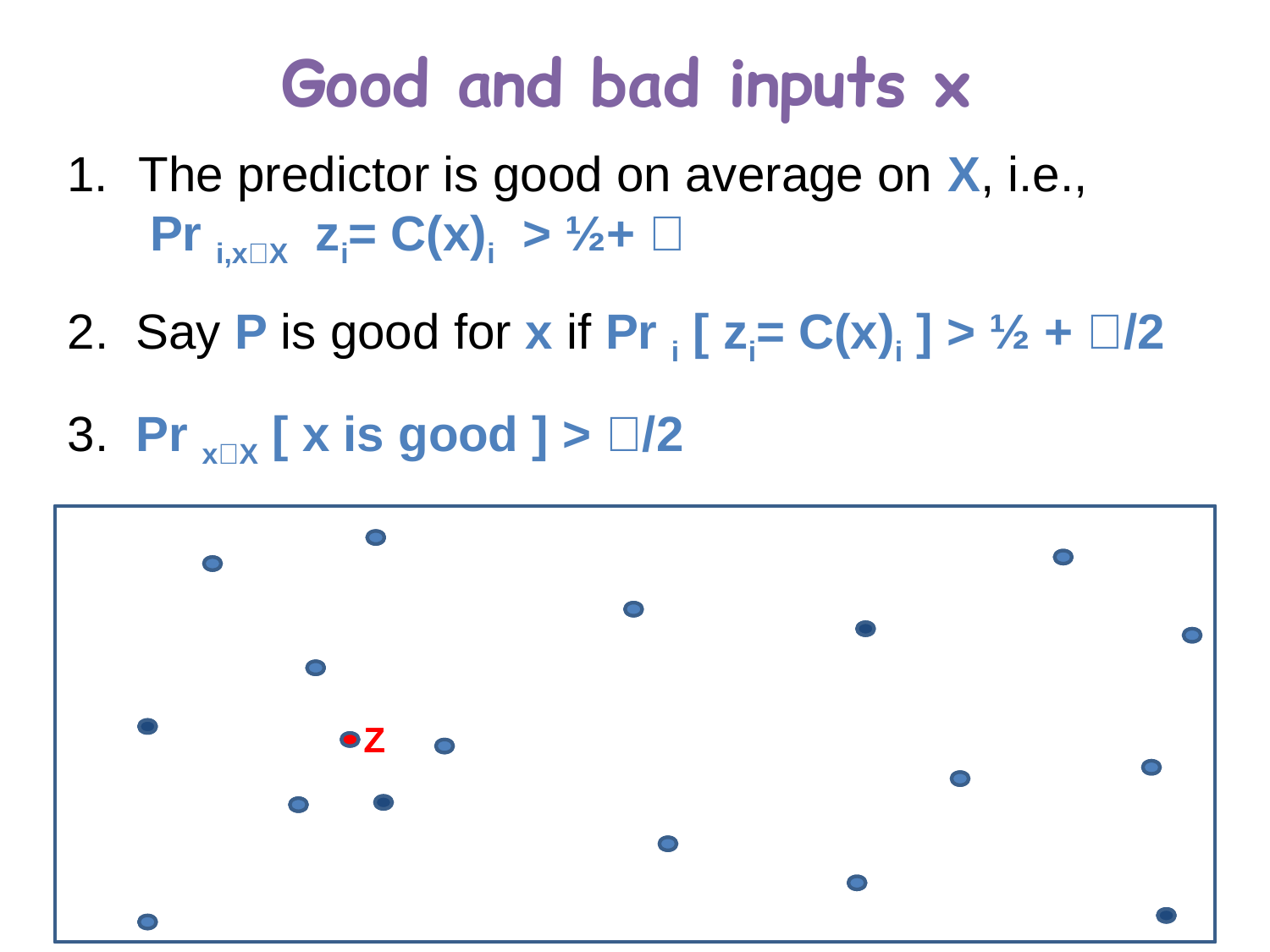

# Good and bad inputs x
The predictor is good on average on X, i.e.,
      Pr i,x∈X  zi= C(x)i  > ½+ ε
2.  Say P is good for x if Pr i [ zi= C(x)i ] > ½ + ε/2
3.  Pr x∈X [ x is good ] > ε/2

Z

Z